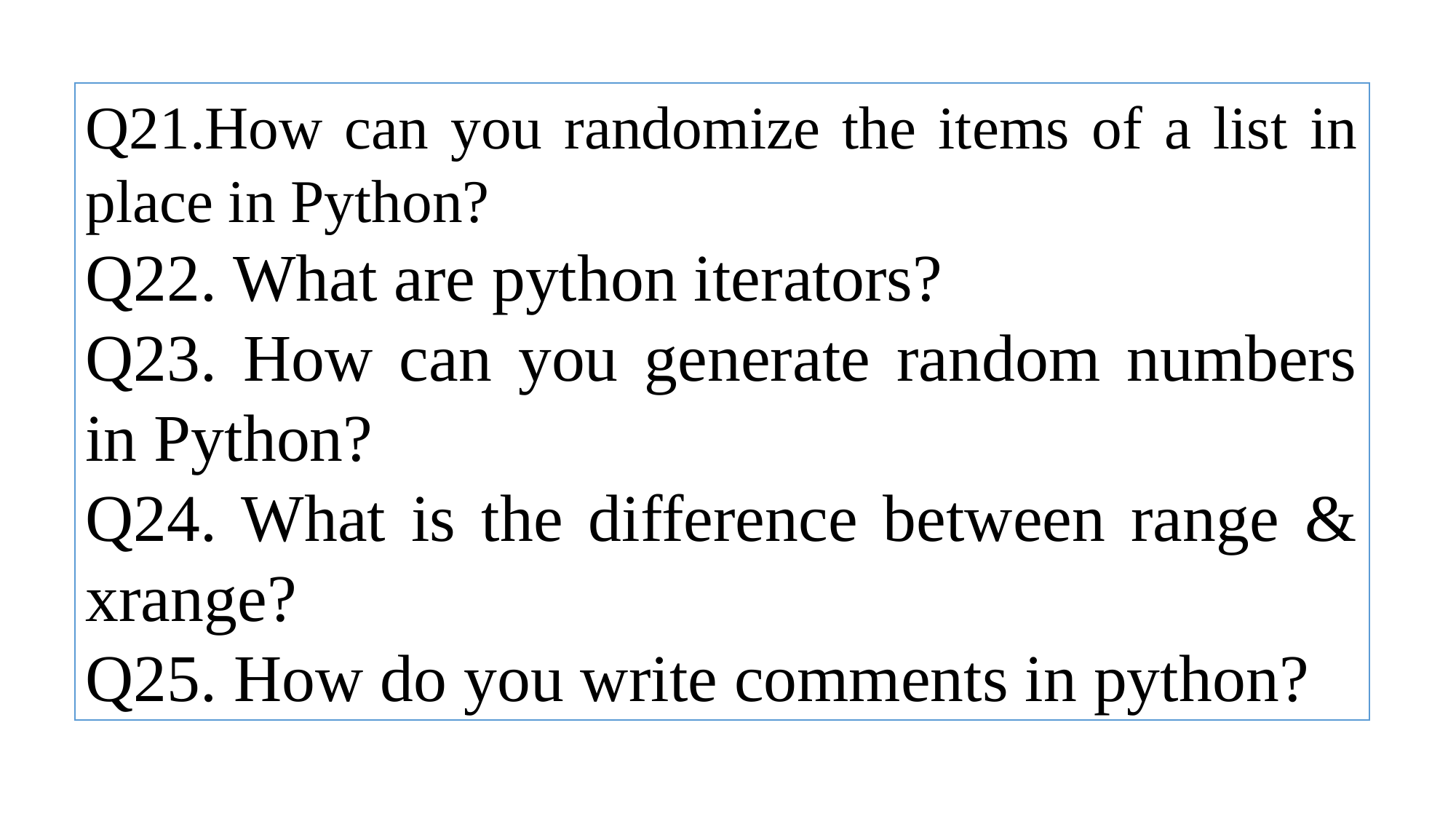

Q21.How can you randomize the items of a list in place in Python?
Q22. What are python iterators?
Q23. How can you generate random numbers in Python?
Q24. What is the difference between range & xrange?
Q25. How do you write comments in python?